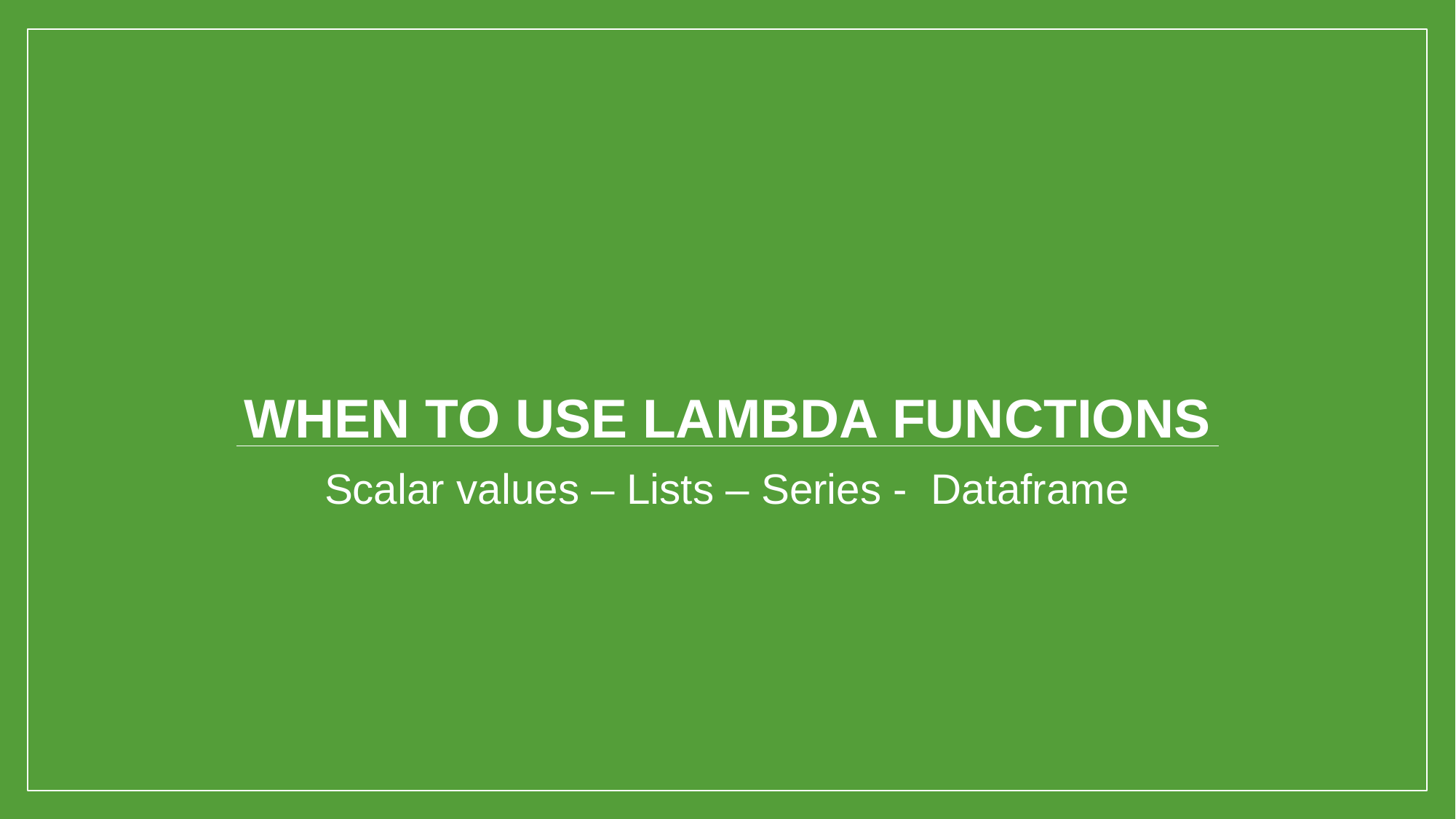

# WHEN TO USE LAMBDA FUNCTIONS
Scalar values – Lists – Series -  Dataframe